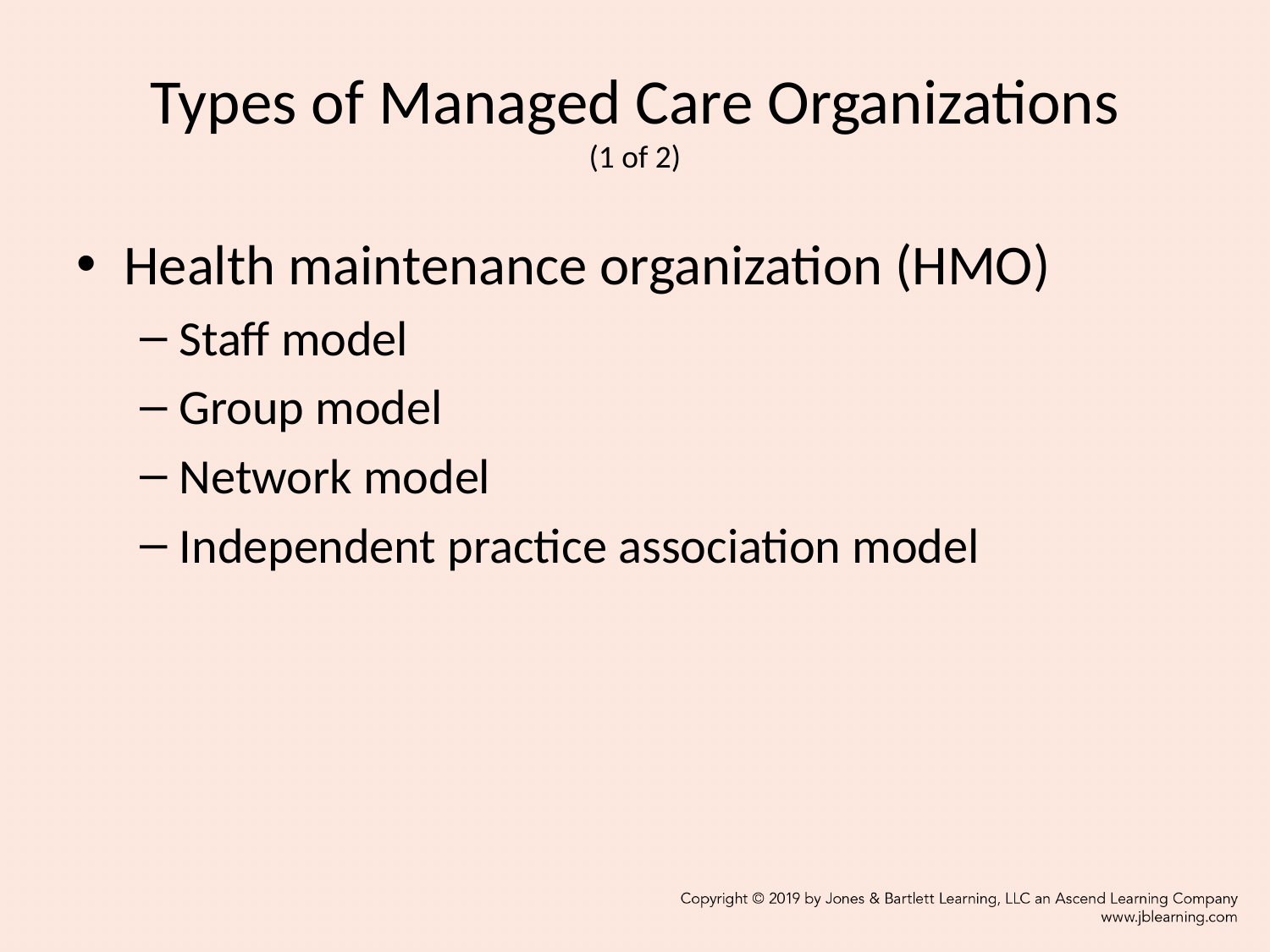

# Types of Managed Care Organizations (1 of 2)
Health maintenance organization (HMO)
Staff model
Group model
Network model
Independent practice association model